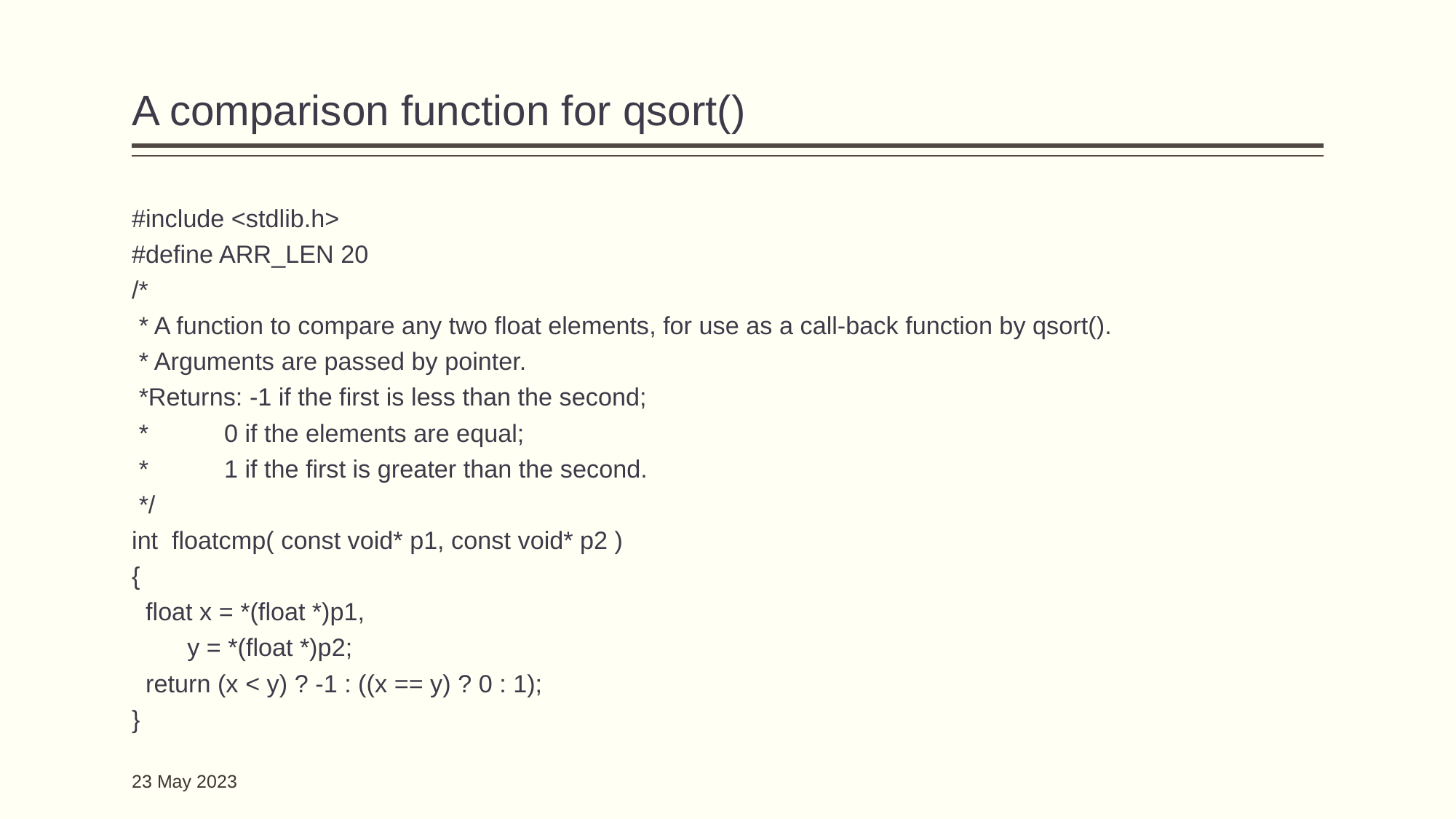

# A comparison function for qsort()
#include <stdlib.h>
#define ARR_LEN 20
/*
 * A function to compare any two float elements, for use as a call-back function by qsort().
 * Arguments are passed by pointer.
 *Returns: -1 if the first is less than the second;
 *           0 if the elements are equal;
 *           1 if the first is greater than the second.
 */
int  floatcmp( const void* p1, const void* p2 )
{
  float x = *(float *)p1,
        y = *(float *)p2;
  return (x < y) ? -1 : ((x == y) ? 0 : 1);
}
23 May 2023